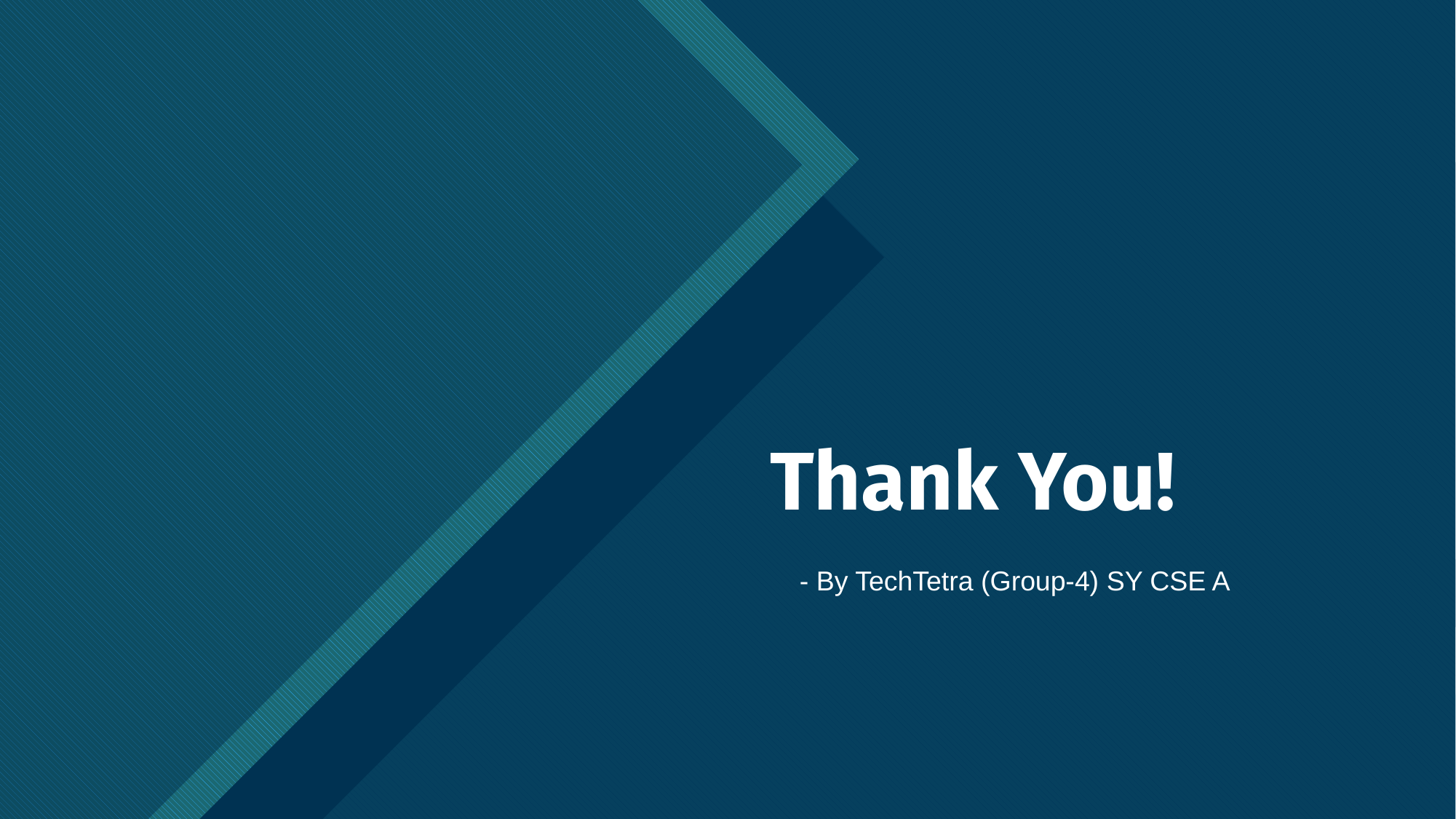

# Thank You!
- By TechTetra (Group-4) SY CSE A